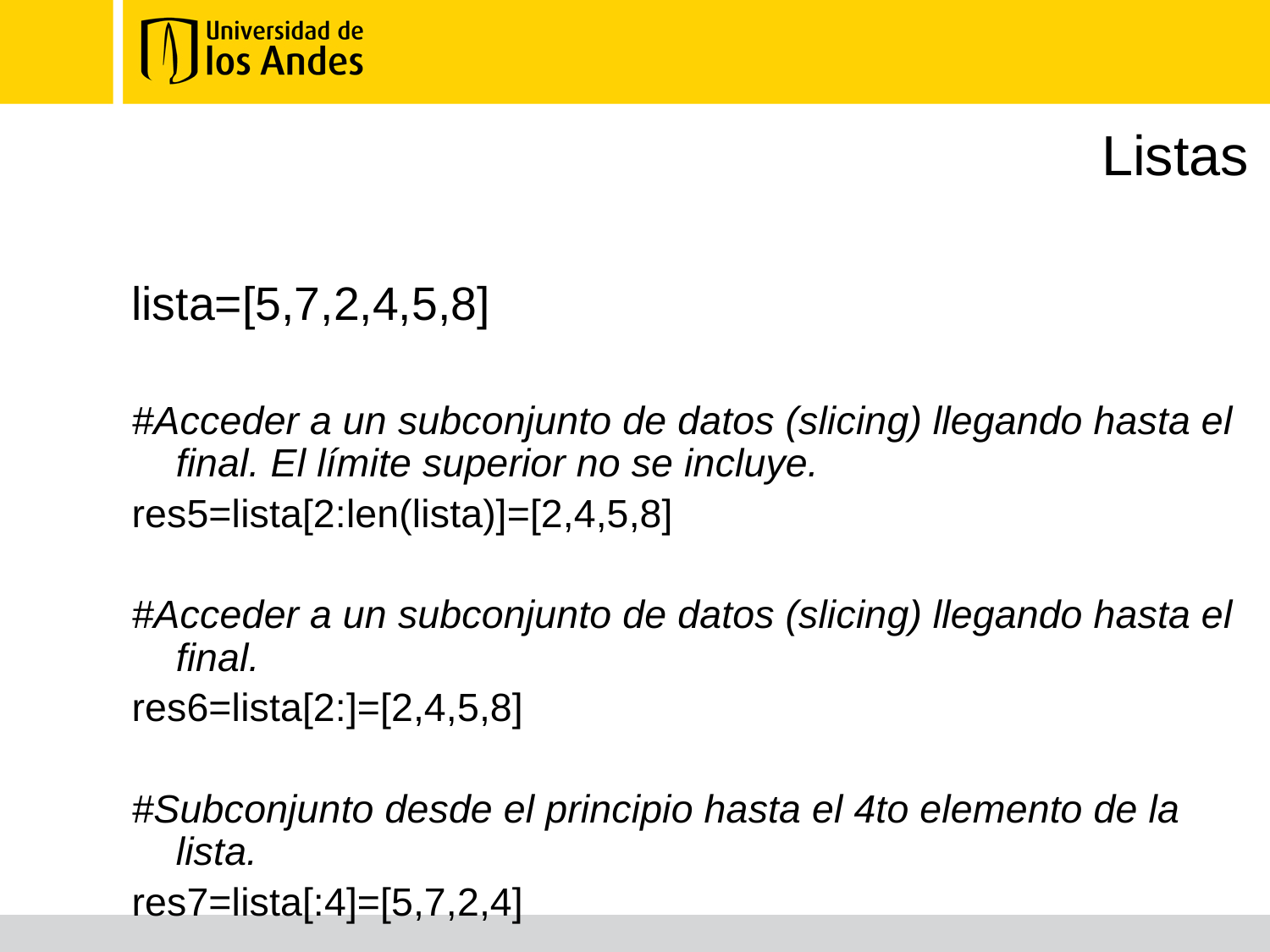

# Listas

lista=[5,7,2,4,5,8]

#Acceder a un subconjunto de datos (slicing) llegando hasta el final. El límite superior no se incluye.
res5=lista[2:len(lista)]=[2,4,5,8]

#Acceder a un subconjunto de datos (slicing) llegando hasta el final.
res6=lista[2:]=[2,4,5,8]

#Subconjunto desde el principio hasta el 4to elemento de la lista.
res7=lista[:4]=[5,7,2,4]